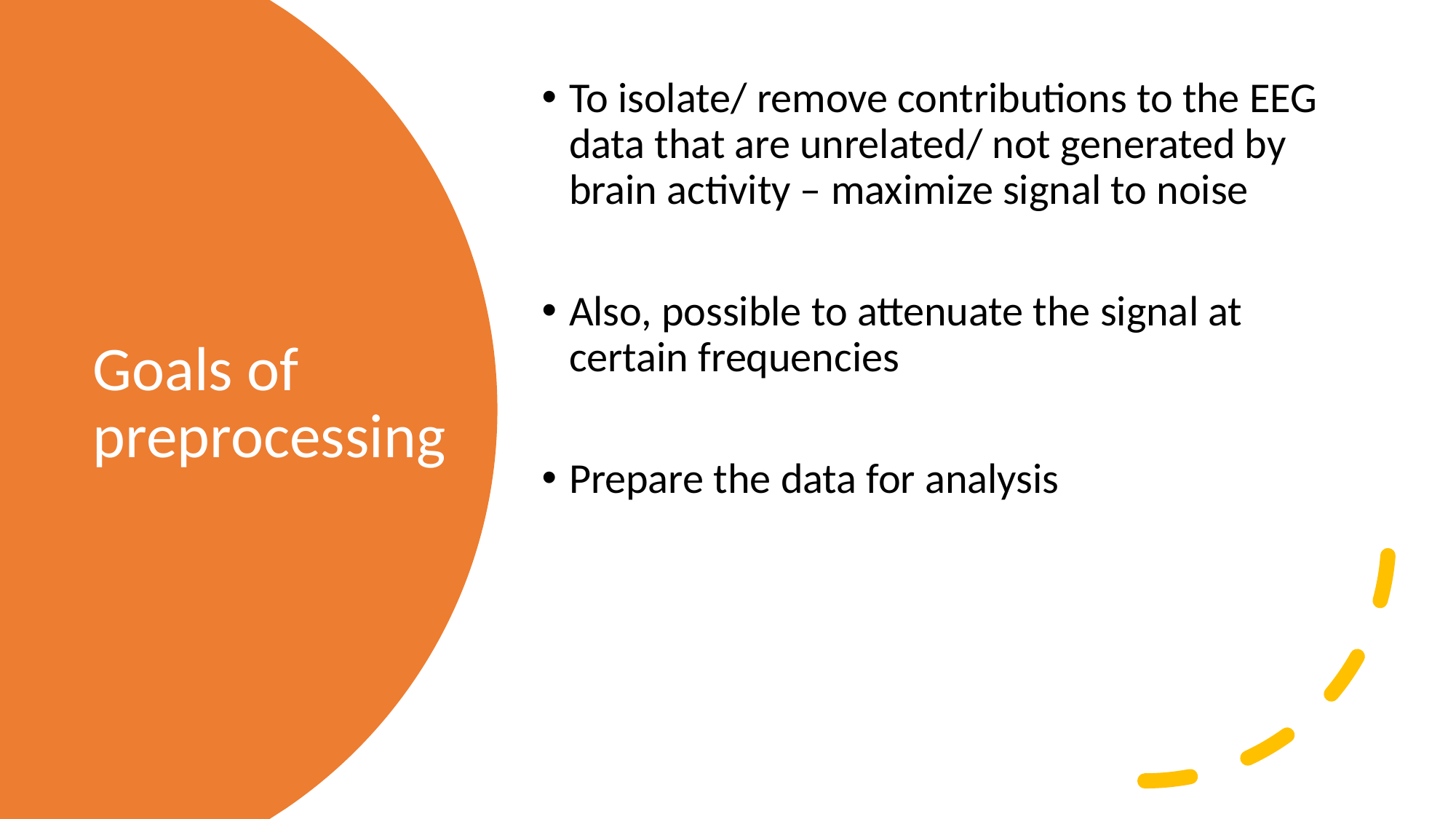

To isolate/ remove contributions to the EEG data that are unrelated/ not generated by brain activity – maximize signal to noise

Also, possible to attenuate the signal at certain frequencies

Prepare the data for analysis

# Goals of preprocessing